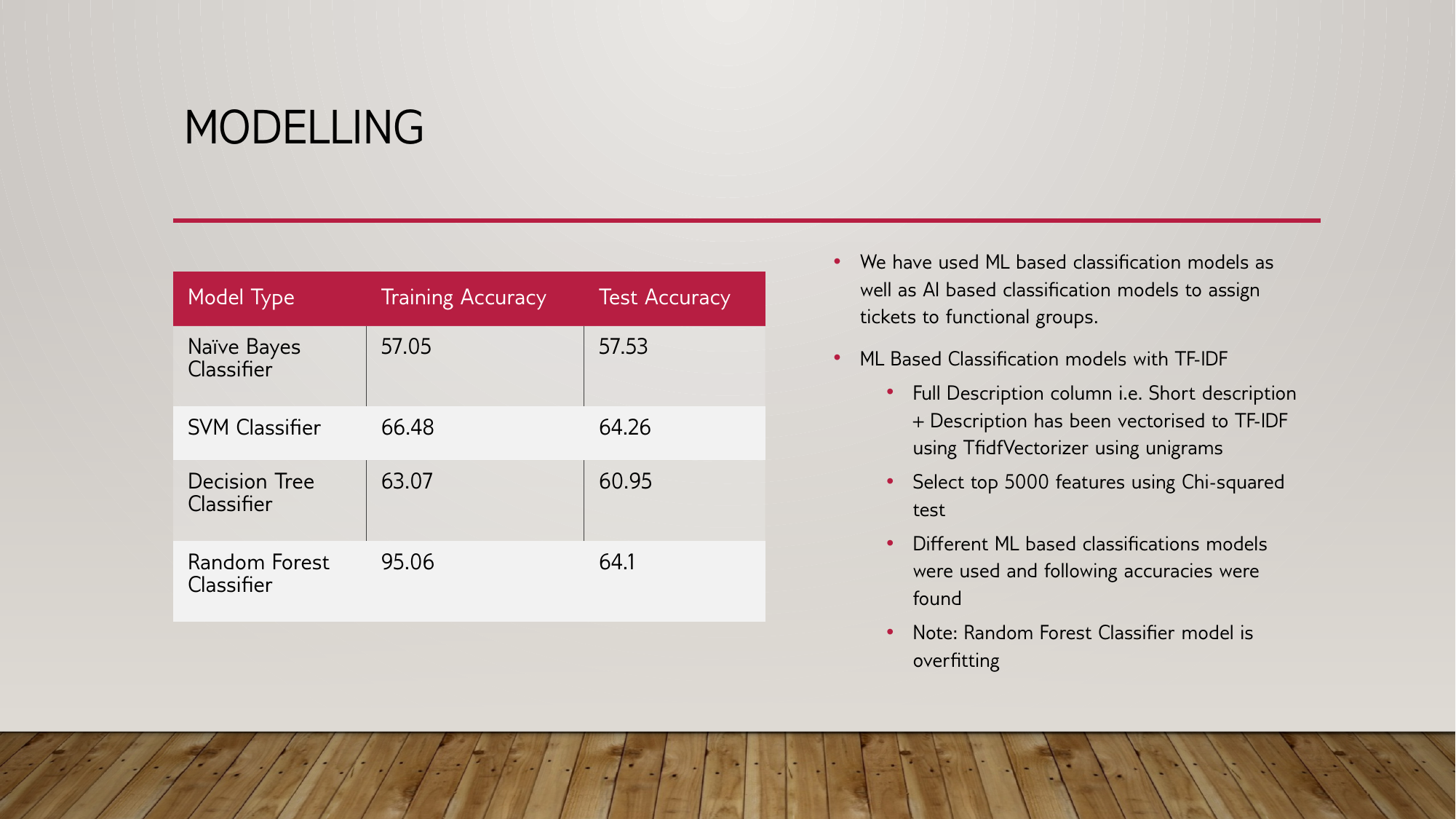

# Modelling
We have used ML based classification models as well as AI based classification models to assign tickets to functional groups.
ML Based Classification models with TF-IDF
Full Description column i.e. Short description + Description has been vectorised to TF-IDF using TfidfVectorizer using unigrams
Select top 5000 features using Chi-squared test
Different ML based classifications models were used and following accuracies were found
Note: Random Forest Classifier model is overfitting

| Model Type | Training Accuracy | Test Accuracy |
| --- | --- | --- |
| Naïve Bayes Classifier | 57.05 | 57.53 |
| SVM Classifier | 66.48 | 64.26 |
| Decision Tree Classifier | 63.07 | 60.95 |
| Random Forest Classifier | 95.06 | 64.1 |